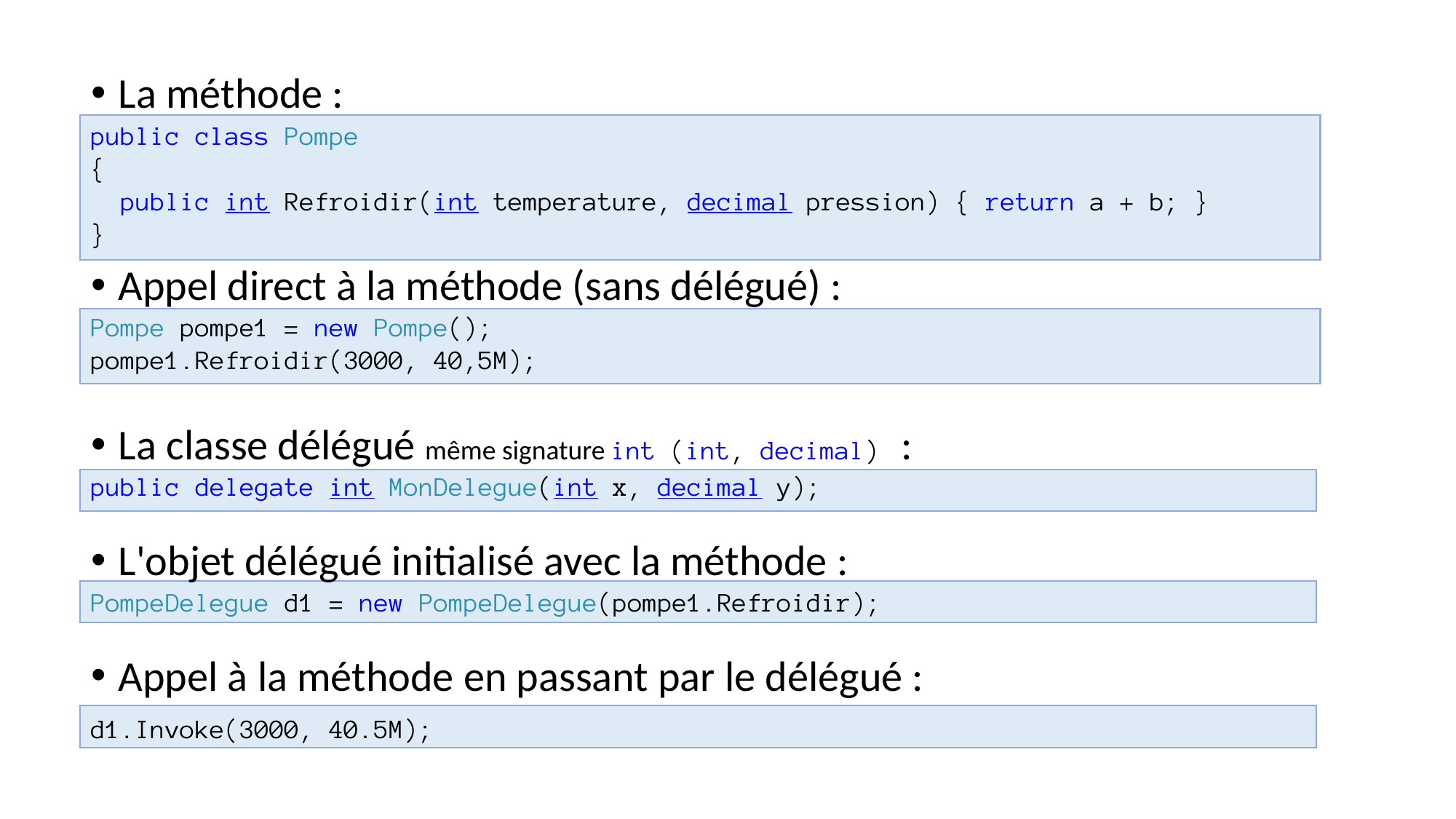

La méthode :
public class Pompe
{
  public int Refroidir(int temperature, decimal pression) { return a + b; }
}
Appel direct à la méthode (sans délégué) :
Pompe pompe1 = new Pompe();
pompe1.Refroidir(3000, 40,5M);

La classe délégué même signature int (int, decimal) :
public delegate int MonDelegue(int x, decimal y);

L'objet délégué initialisé avec la méthode :
PompeDelegue d1 = new PompeDelegue(pompe1.Refroidir);

Appel à la méthode en passant par le délégué :
d1.Invoke(3000, 40.5M);